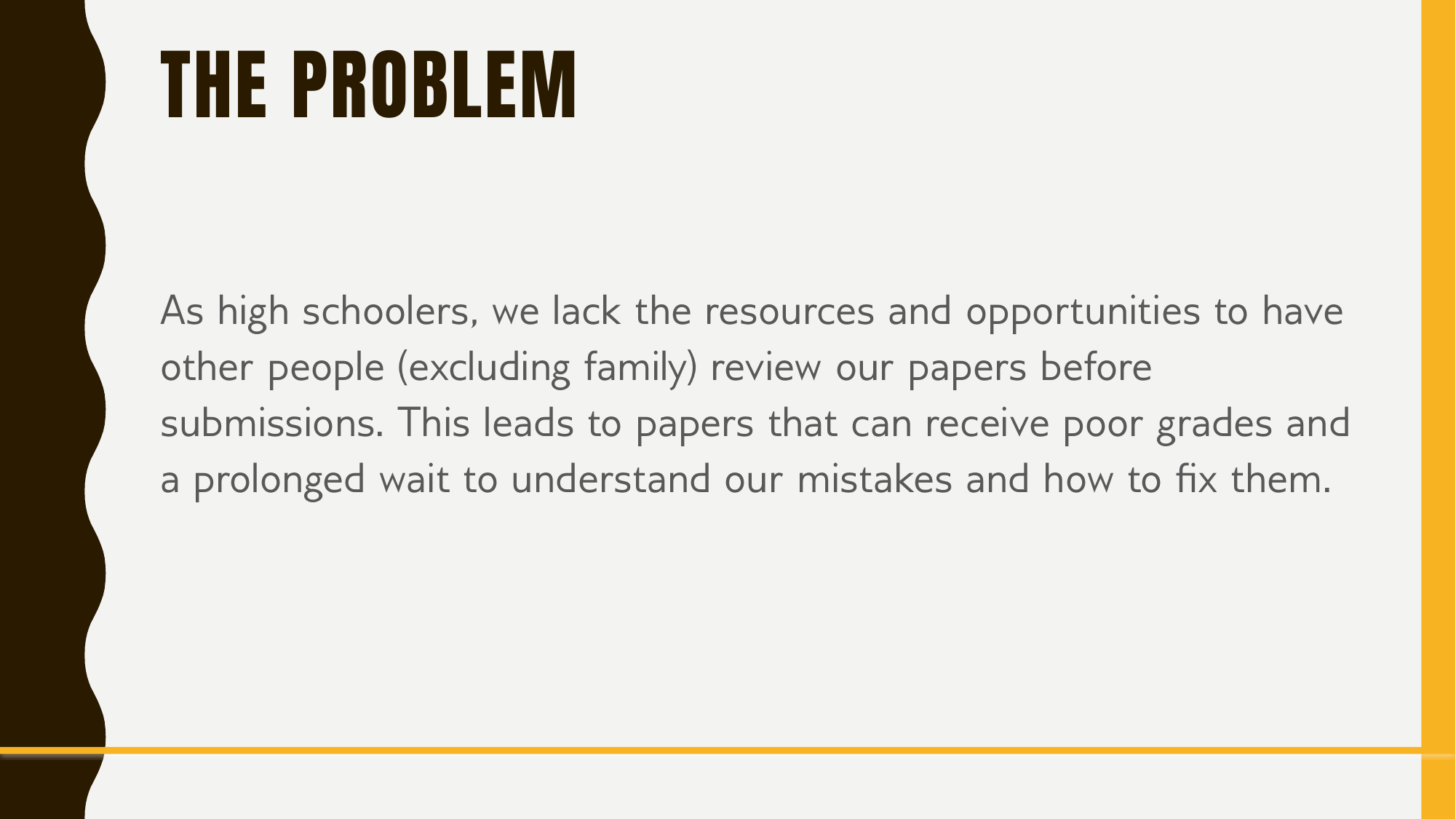

# The Problem
As high schoolers, we lack the resources and opportunities to have other people (excluding family) review our papers before submissions. This leads to papers that can receive poor grades and a prolonged wait to understand our mistakes and how to fix them.